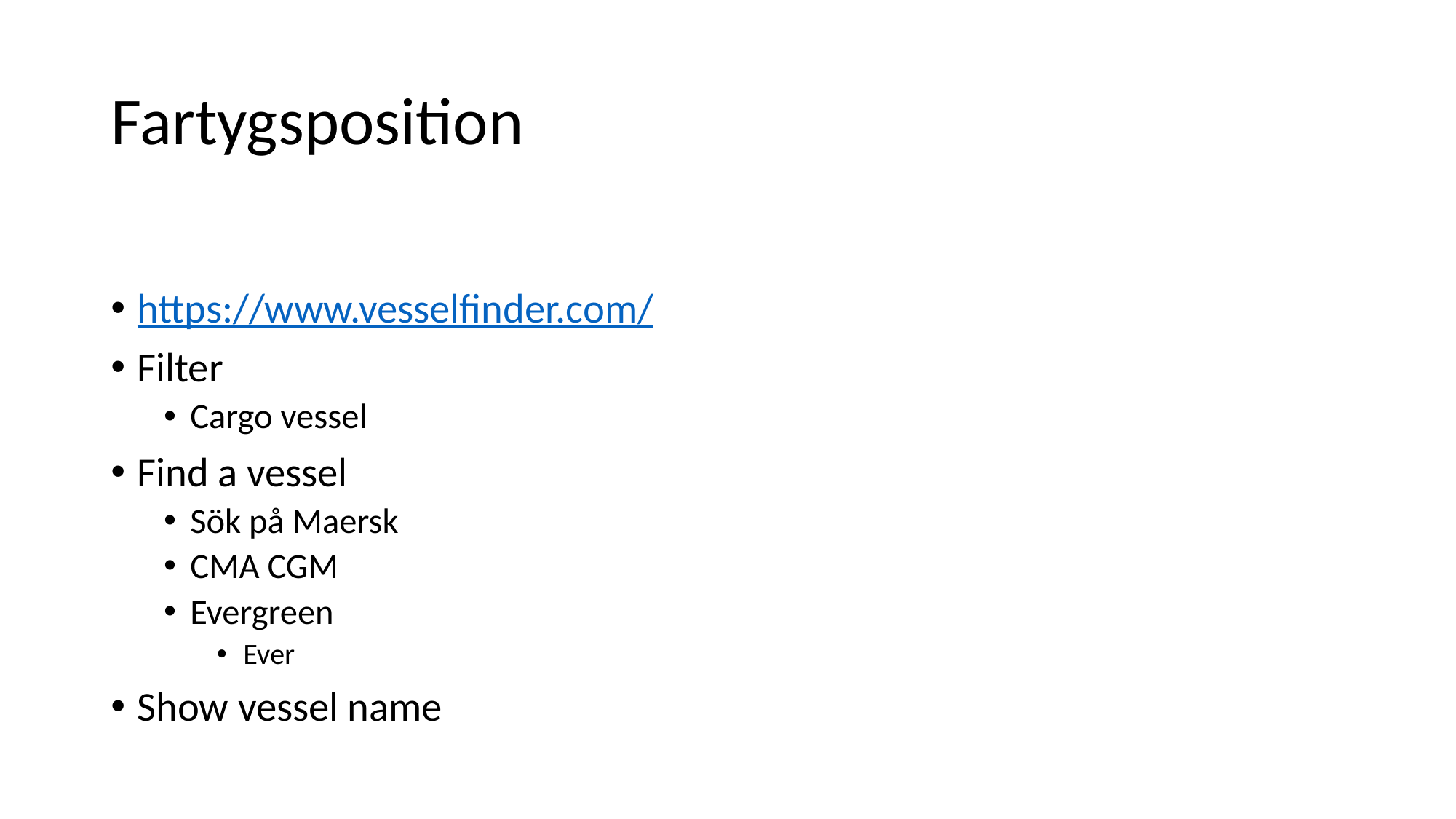

# Fartygsposition

https://www.vesselfinder.com/
Filter
Cargo vessel
Find a vessel
Sök på Maersk
CMA CGM
Evergreen
Ever
Show vessel name